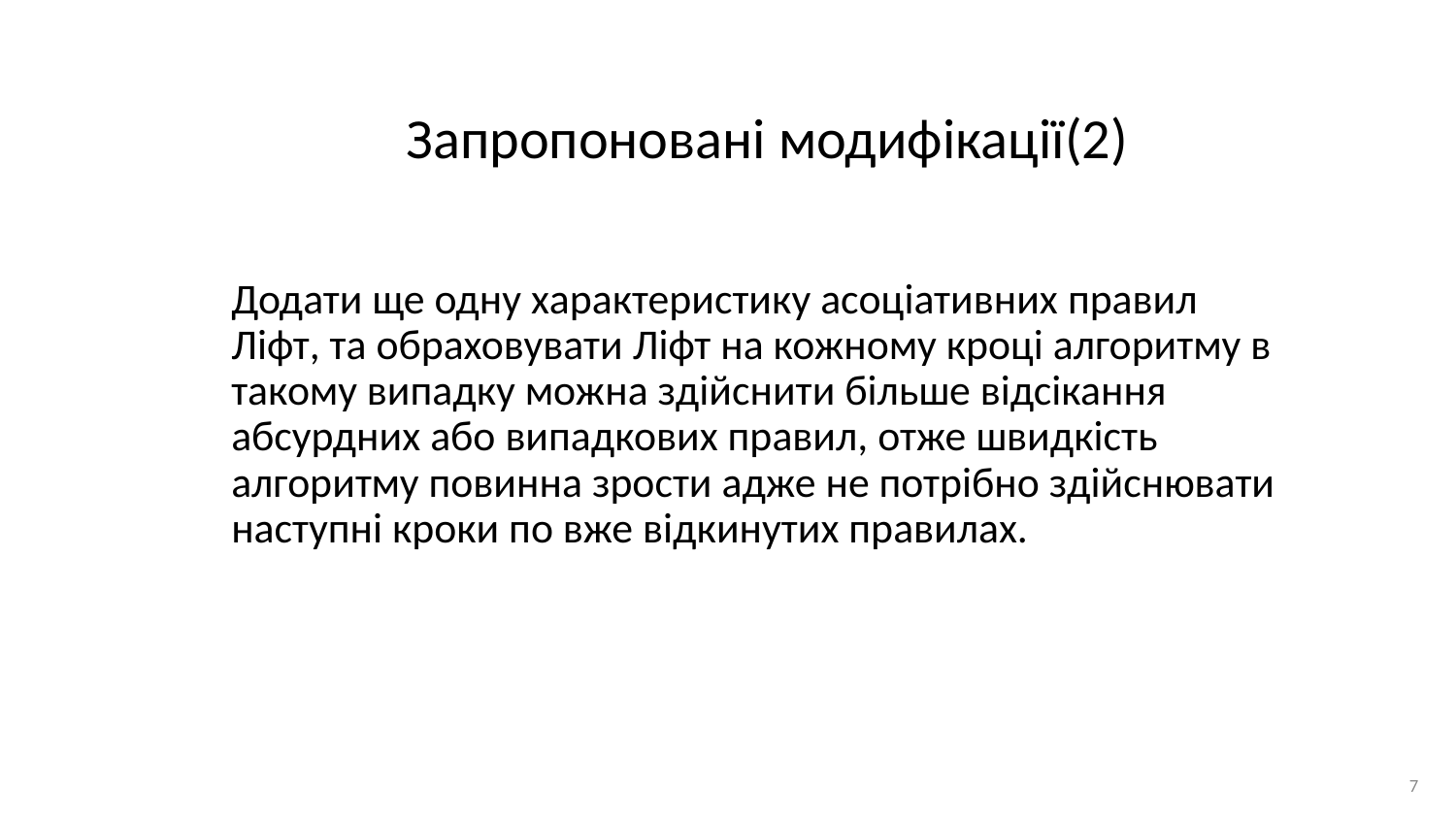

# Запропоновані модифікації(2)
	Додати ще одну характеристику асоціативних правил Ліфт, та обраховувати Ліфт на кожному кроці алгоритму в такому випадку можна здійснити більше відсікання абсурдних або випадкових правил, отже швидкість алгоритму повинна зрости адже не потрібно здійснювати наступні кроки по вже відкинутих правилах.
7